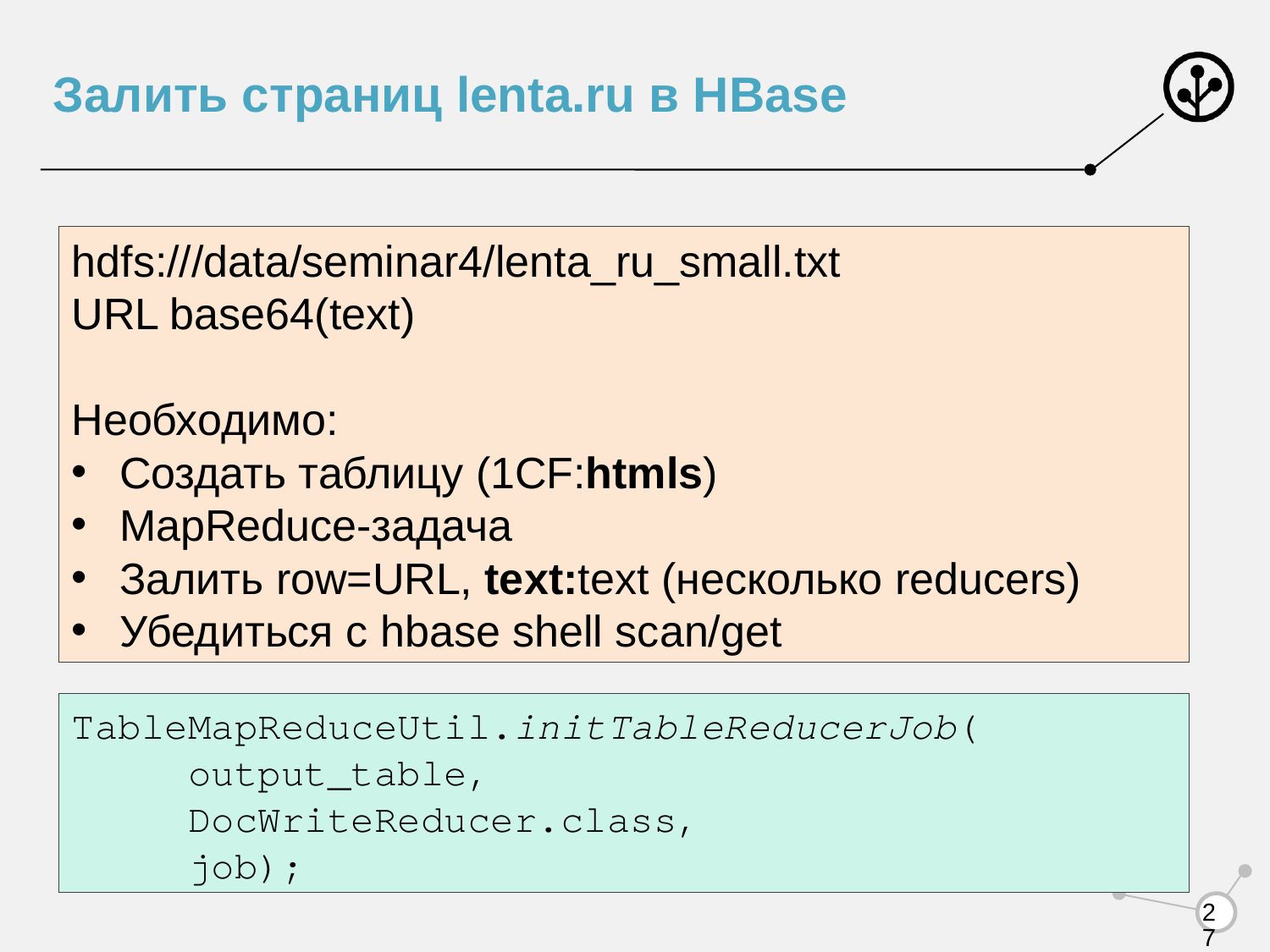

# Залить страниц lenta.ru в HBase
hdfs:///data/seminar4/lenta_ru_small.txt
URL base64(text)

Необходимо:
Создать таблицу (1CF:htmls)
MapReduce-задача
Залить row=URL, text:text (несколько reducers)
Убедиться с hbase shell scan/get
TableMapReduceUtil.initTableReducerJob(
     output_table,
     DocWriteReducer.class,
     job);
27